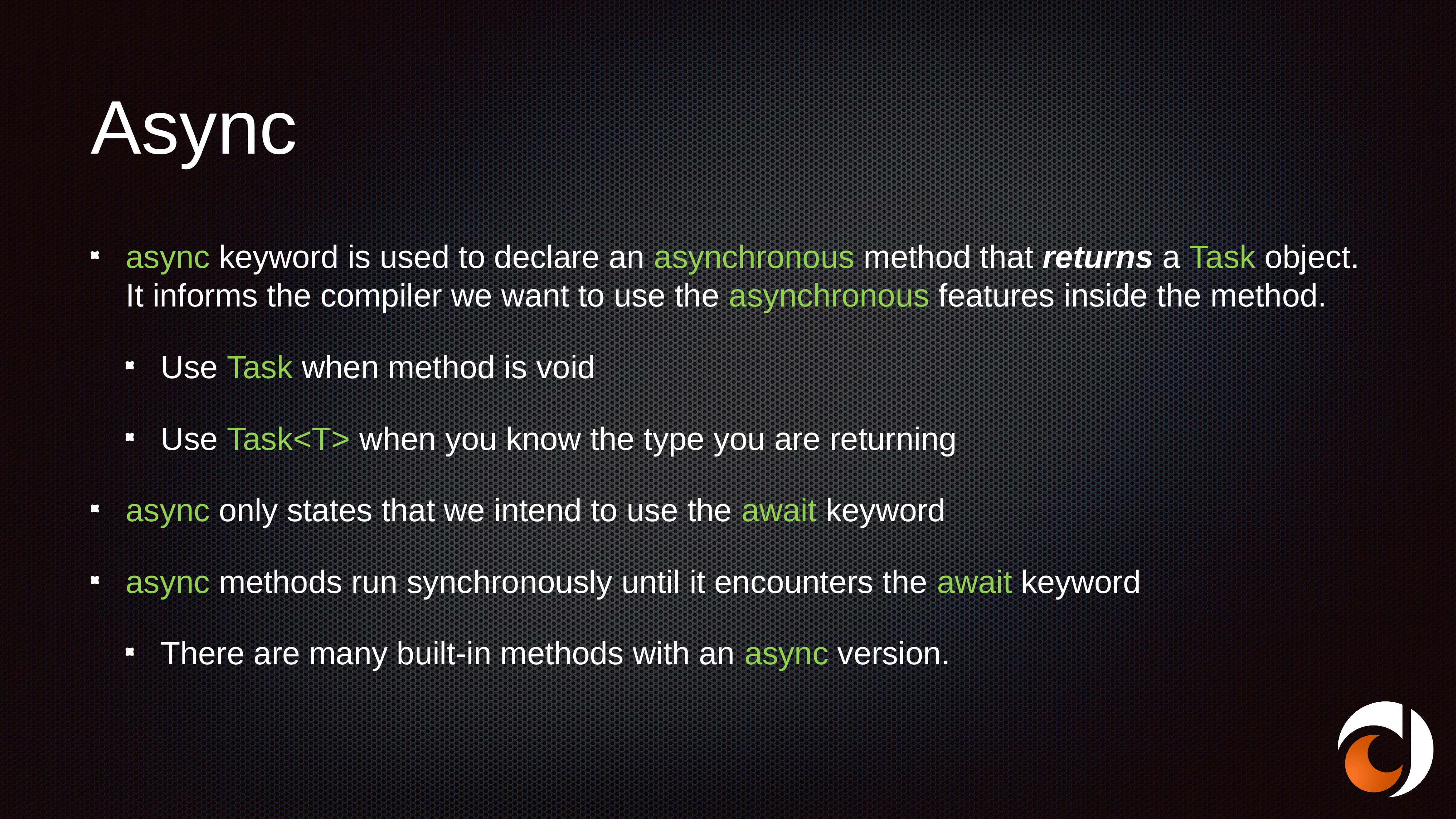

# Async
async keyword is used to declare an asynchronous method that returns a Task object. It informs the compiler we want to use the asynchronous features inside the method.
Use Task when method is void
Use Task<T> when you know the type you are returning
async only states that we intend to use the await keyword
async methods run synchronously until it encounters the await keyword
There are many built-in methods with an async version.